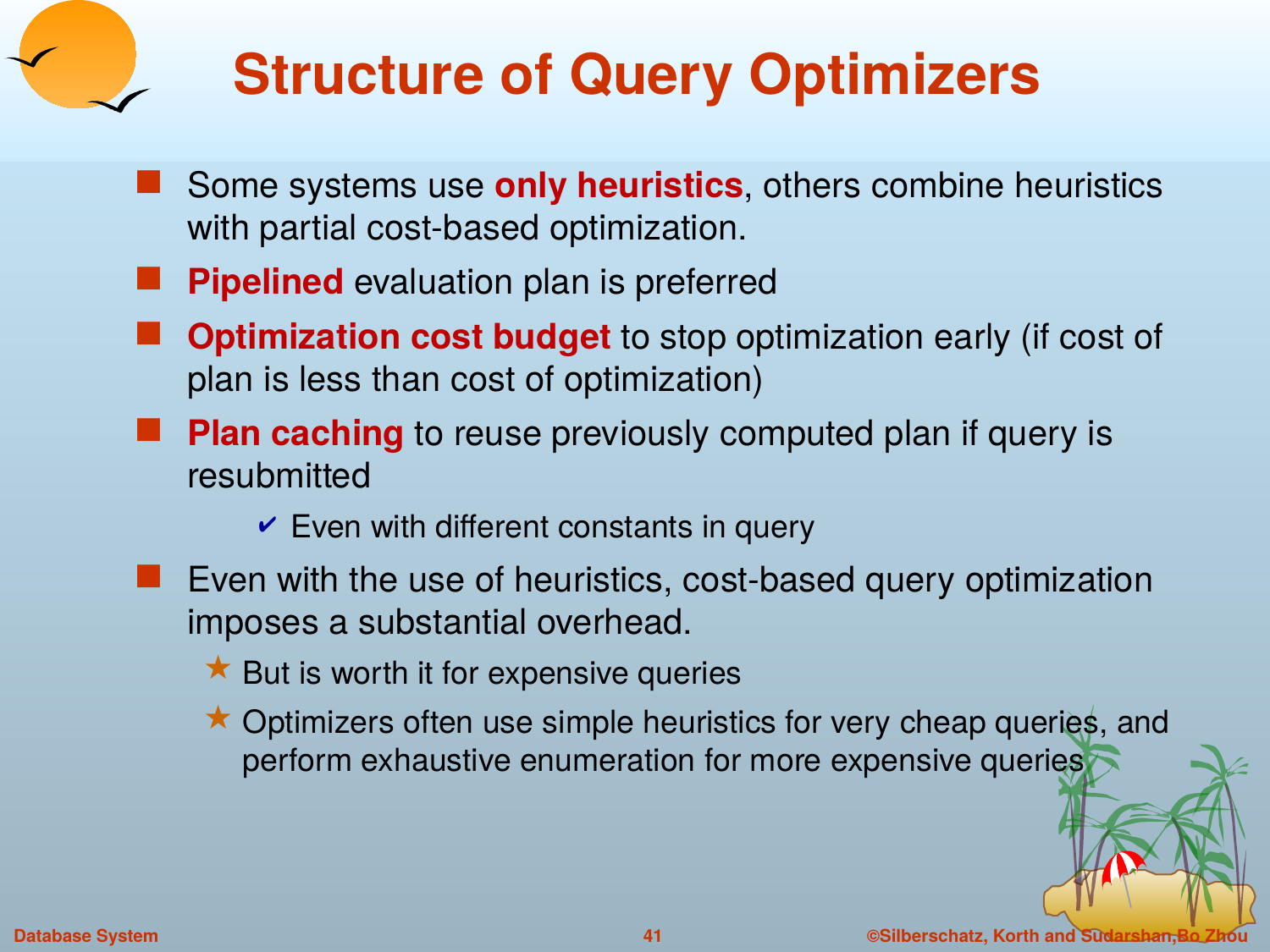

# Structure of Query Optimizers
Some systems use only heuristics, others combine heuristics with partial cost-based optimization.
Pipelined evaluation plan is preferred
Optimization cost budget to stop optimization early (if cost of plan is less than cost of optimization)
Plan caching to reuse previously computed plan if query is resubmitted
Even with different constants in query
Even with the use of heuristics, cost-based query optimization imposes a substantial overhead.
But is worth it for expensive queries
Optimizers often use simple heuristics for very cheap queries, and perform exhaustive enumeration for more expensive queries